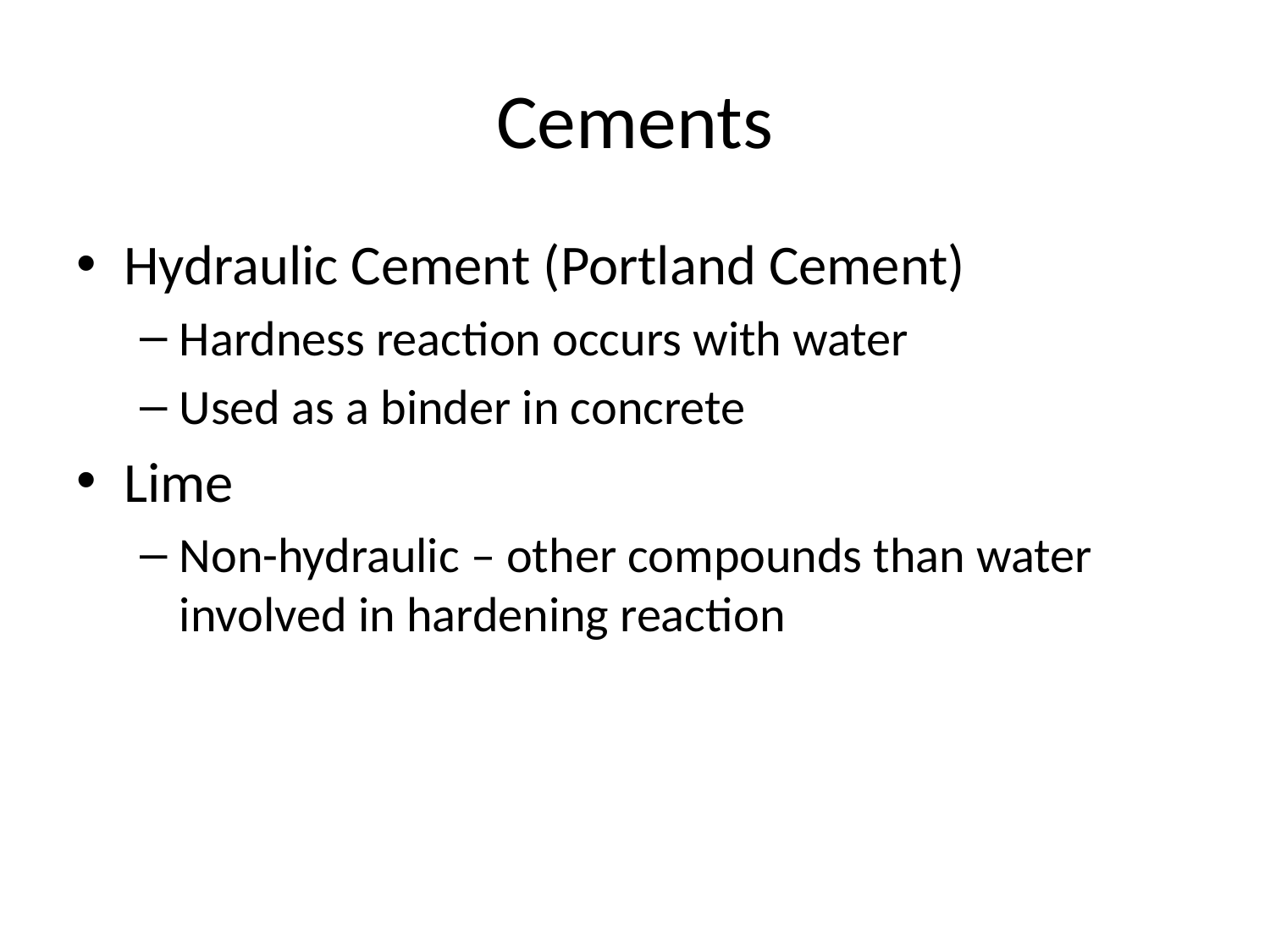

# Cements
Hydraulic Cement (Portland Cement)
Hardness reaction occurs with water
Used as a binder in concrete
Lime
Non-hydraulic – other compounds than water involved in hardening reaction